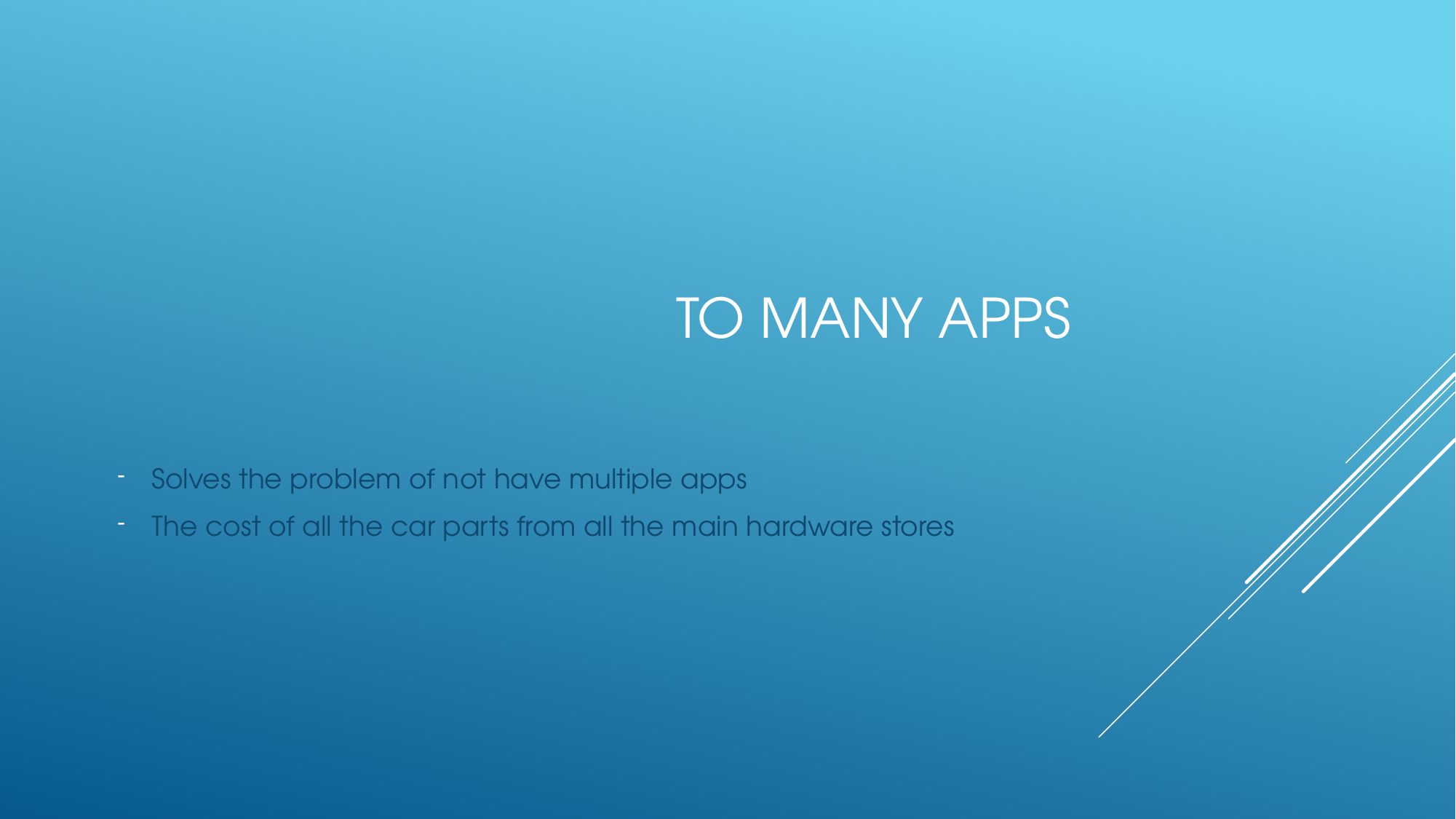

# To Many Apps
Solves the problem of not have multiple apps
The cost of all the car parts from all the main hardware stores